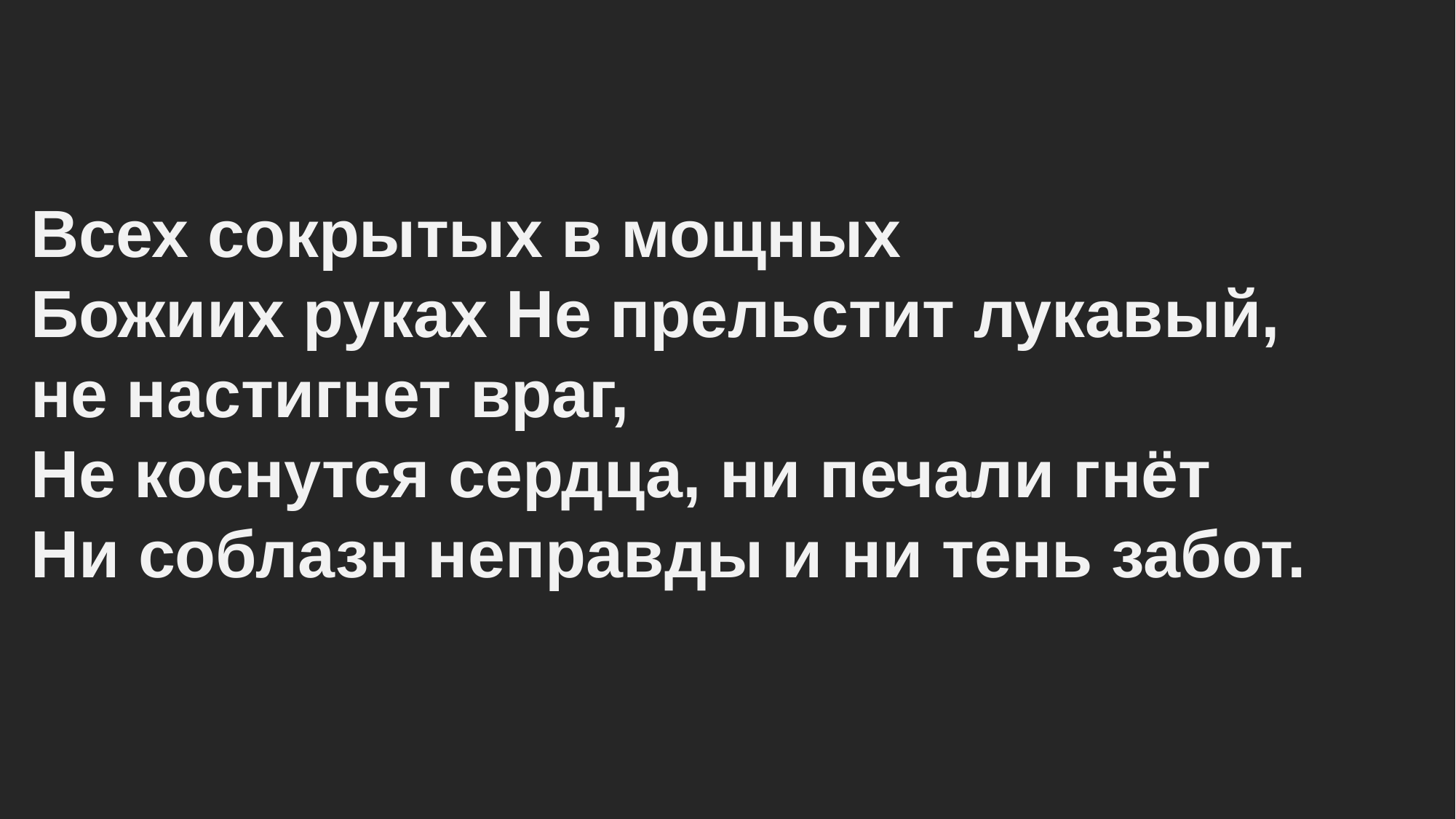

# Всех сокрытых в мощных Божиих руках Не прельстит лукавый, не настигнет враг, Не коснутся сердца, ни печали гнёт Ни соблазн неправды и ни тень забот.